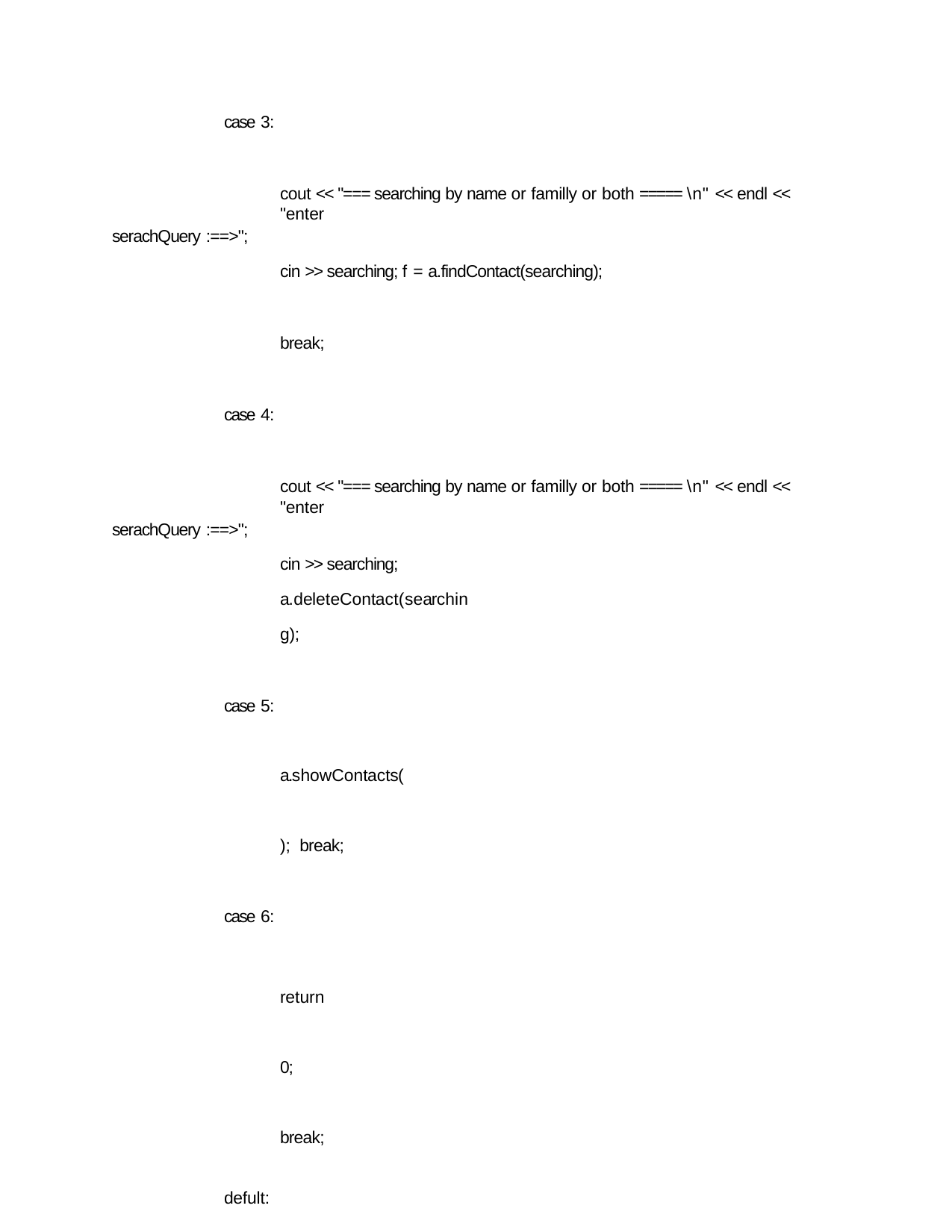

case 3:

cout << "=== searching by name or familly or both ===== \n" << endl << "enter
serachQuery :==>";
cin >> searching; f = a.findContact(searching);

break;

case 4:

cout << "=== searching by name or familly or both ===== \n" << endl << "enter
serachQuery :==>";
cin >> searching;  a.deleteContact(searching);

case 5:
a.showContacts();  break;

case 6:
return 0;  break;

defult: